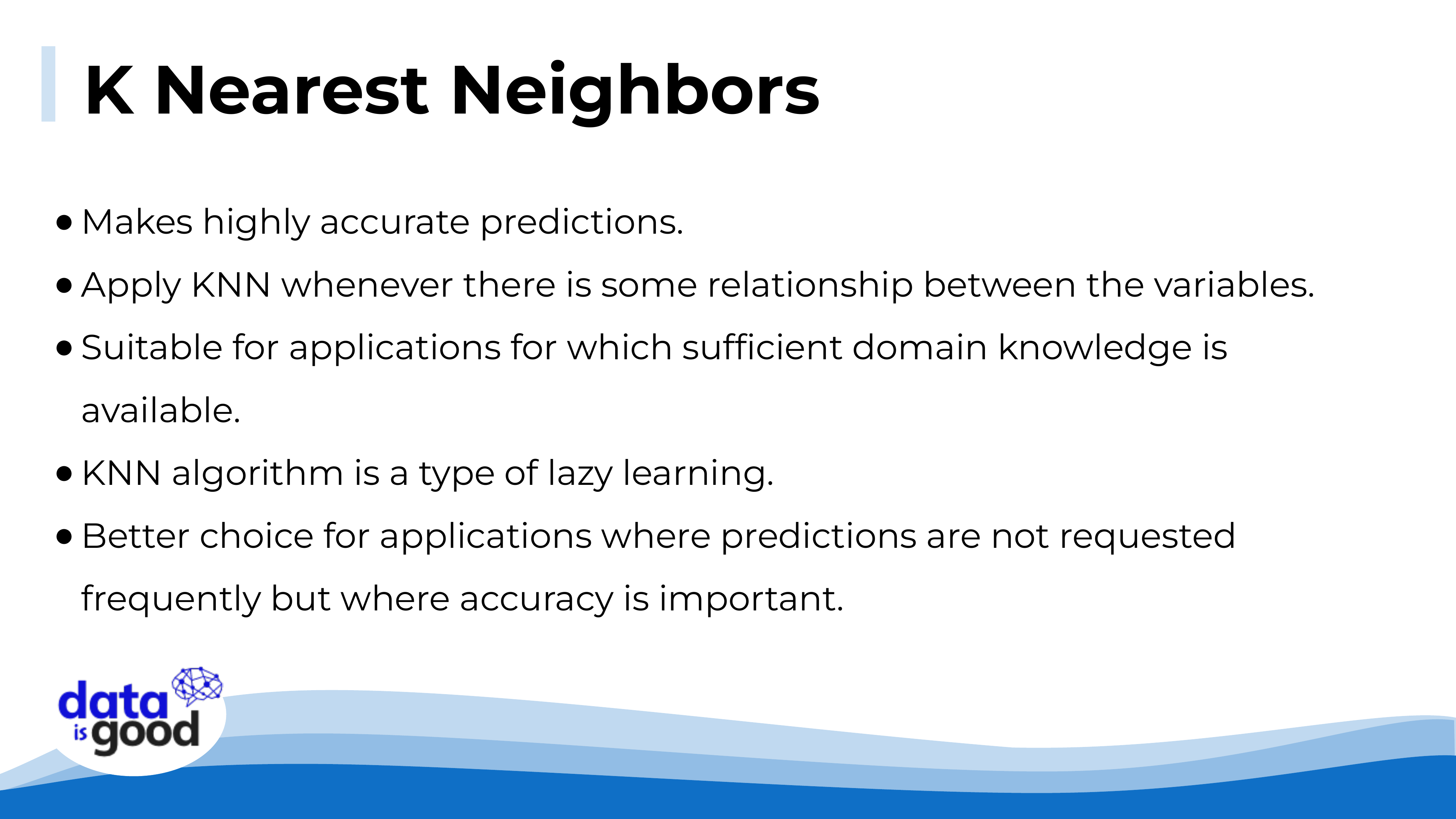

K Nearest Neighbors
Makes highly accurate predictions.
Apply KNN whenever there is some relationship between the variables.
Suitable for applications for which sufficient domain knowledge is available.
KNN algorithm is a type of lazy learning.
Better choice for applications where predictions are not requested frequently but where accuracy is important.